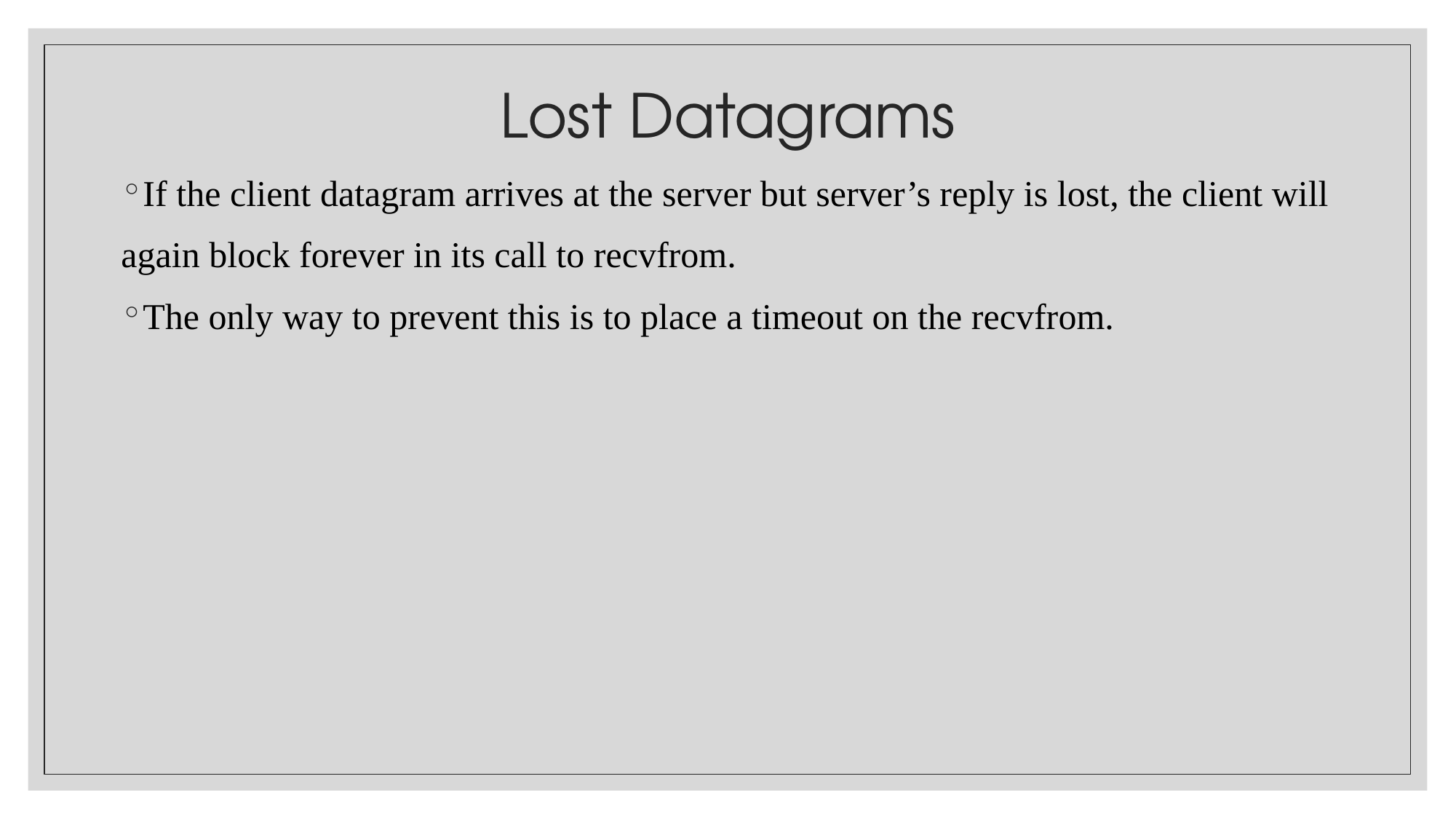

# Lost Datagrams
If the client datagram arrives at the server but server’s reply is lost, the client will
again block forever in its call to recvfrom.
The only way to prevent this is to place a timeout on the recvfrom.